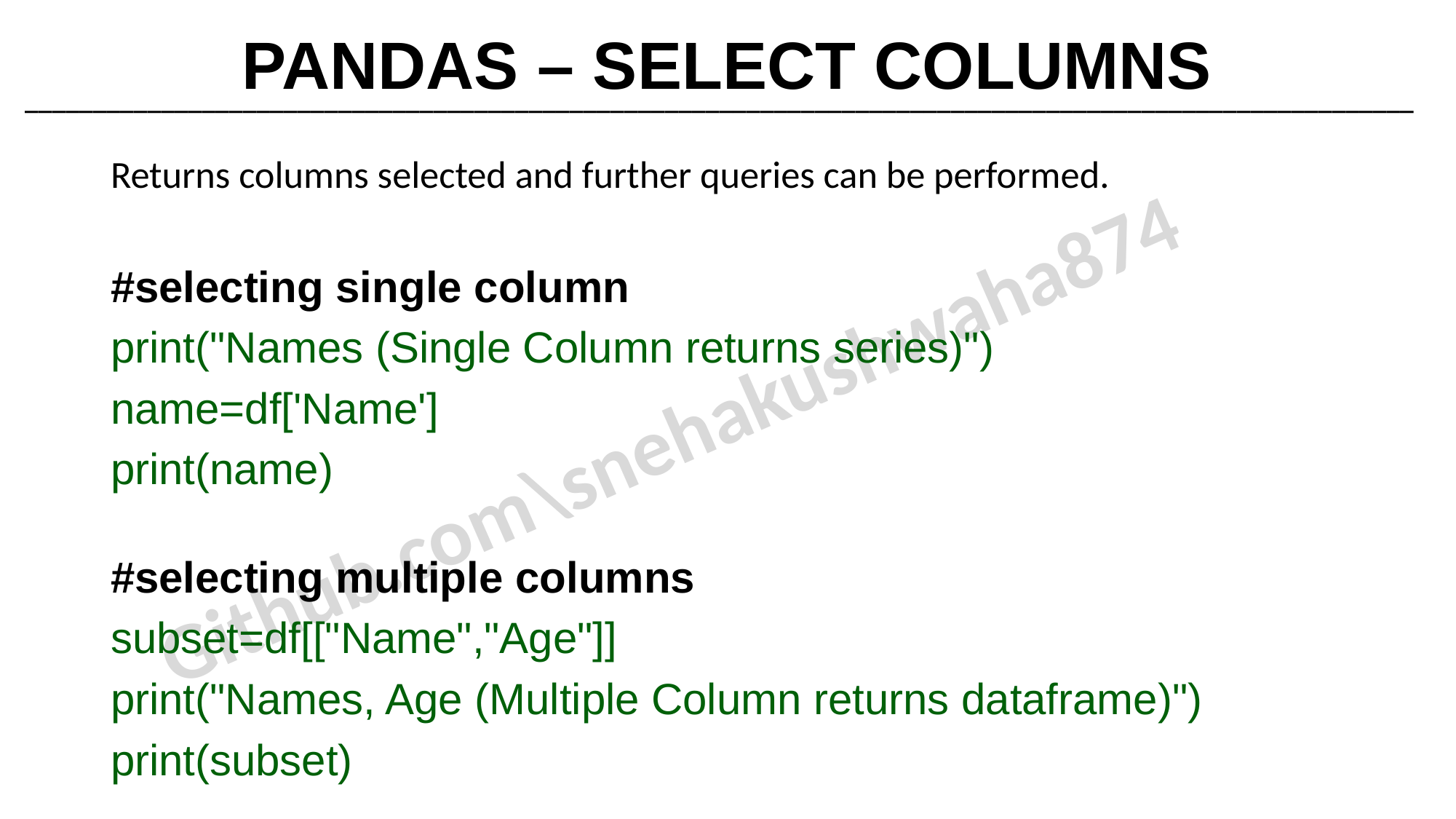

PANDAS – SELECT COLUMNS
______________________________________________________________________________________________________
Returns columns selected and further queries can be performed.

#selecting single column
print("Names (Single Column returns series)")
name=df['Name']
print(name)
#selecting multiple columns
subset=df[["Name","Age"]]
print("Names, Age (Multiple Column returns dataframe)")
print(subset)